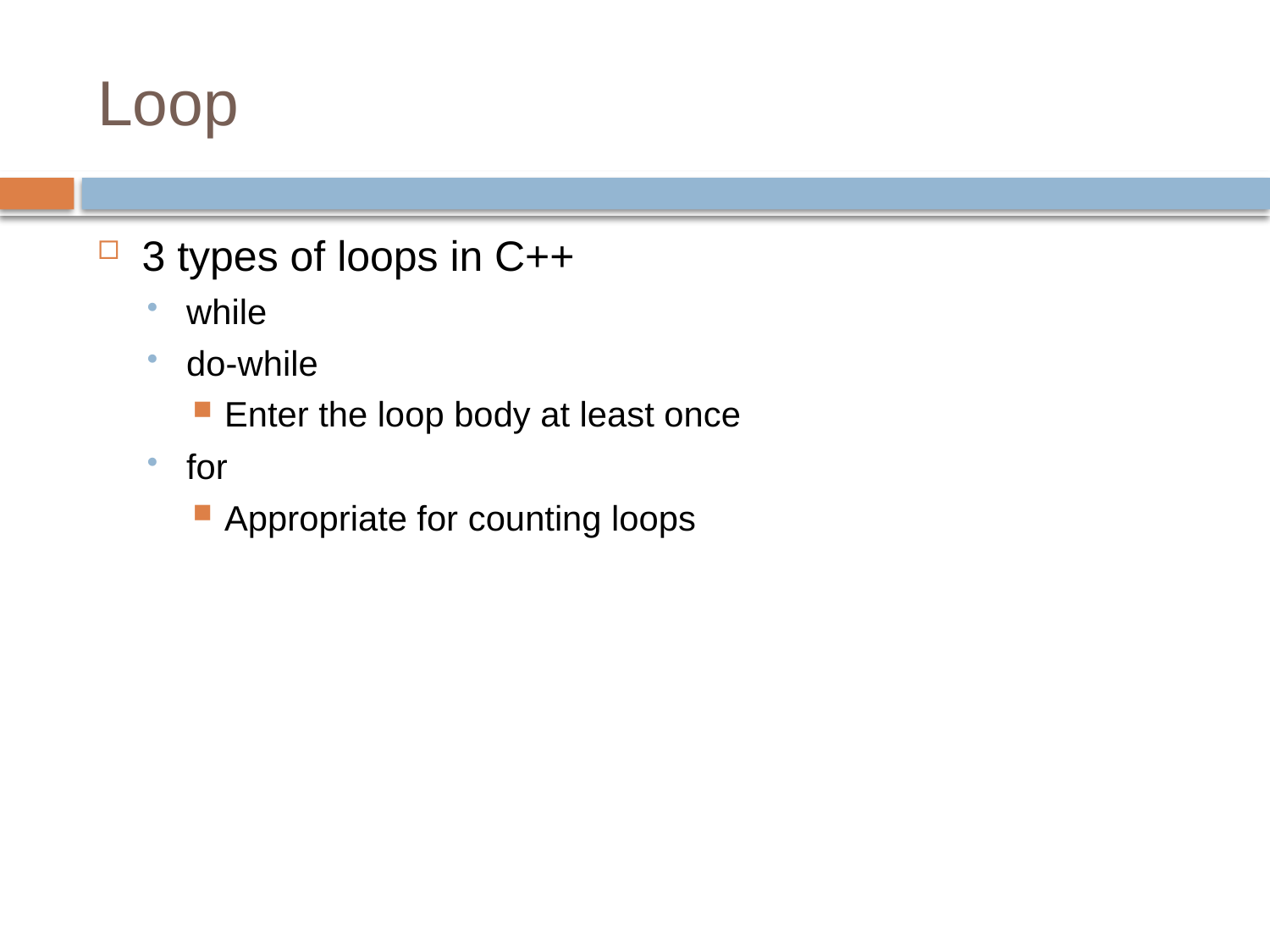

# Loop
3 types of loops in C++
while
do-while
Enter the loop body at least once
for
Appropriate for counting loops